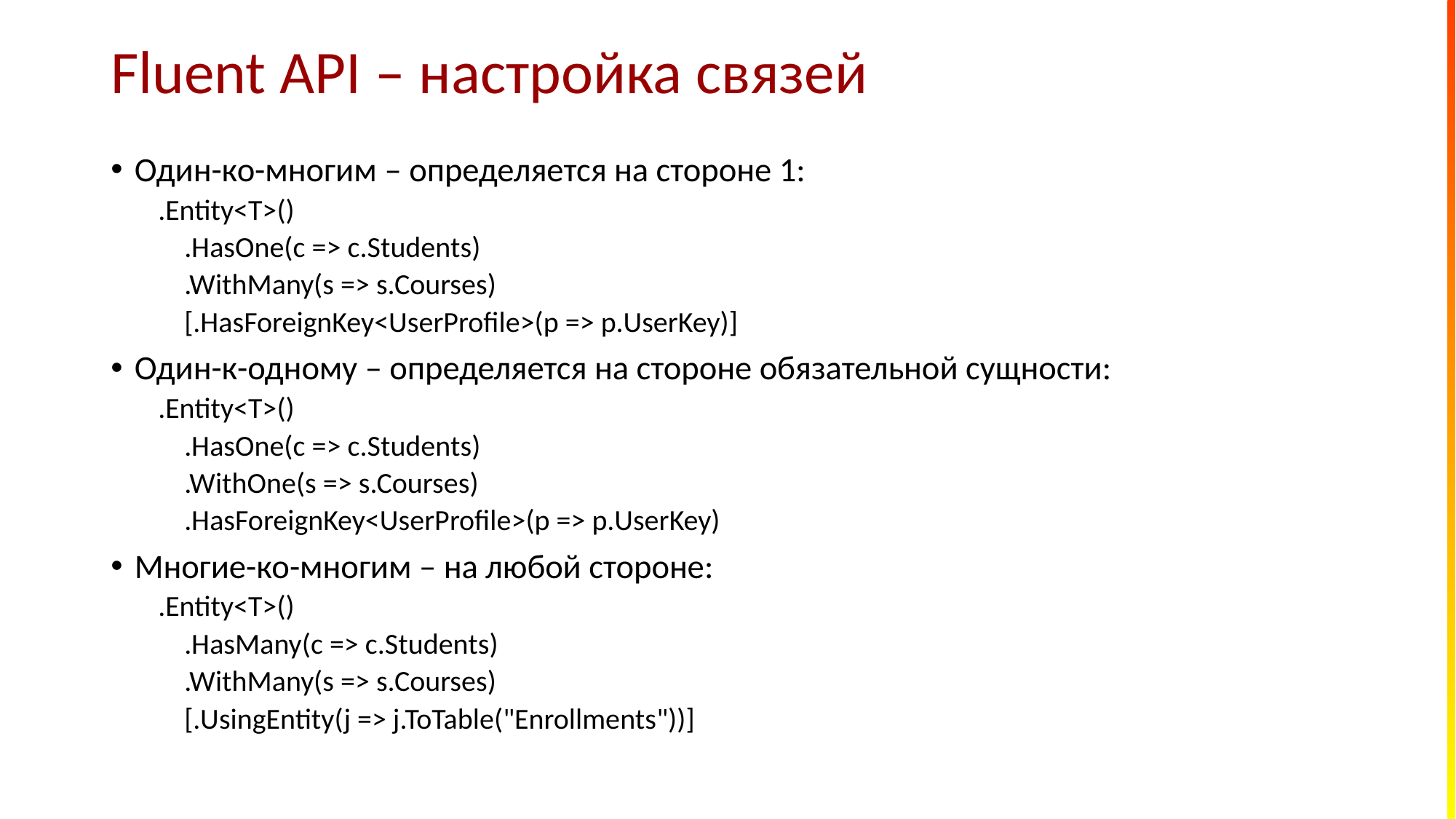

# Fluent API – настройка связей
Один-ко-многим – определяется на стороне 1:
.Entity<T>()
    .HasOne(c => c.Students)
    .WithMany(s => s.Courses)
    [.HasForeignKey<UserProfile>(p => p.UserKey)]
Один-к-одному – определяется на стороне обязательной сущности:
.Entity<T>()
    .HasOne(c => c.Students)
    .WithOne(s => s.Courses)
    .HasForeignKey<UserProfile>(p => p.UserKey)
Многие-ко-многим – на любой стороне:
.Entity<T>()
    .HasMany(c => c.Students)
    .WithMany(s => s.Courses)
    [.UsingEntity(j => j.ToTable("Enrollments"))]